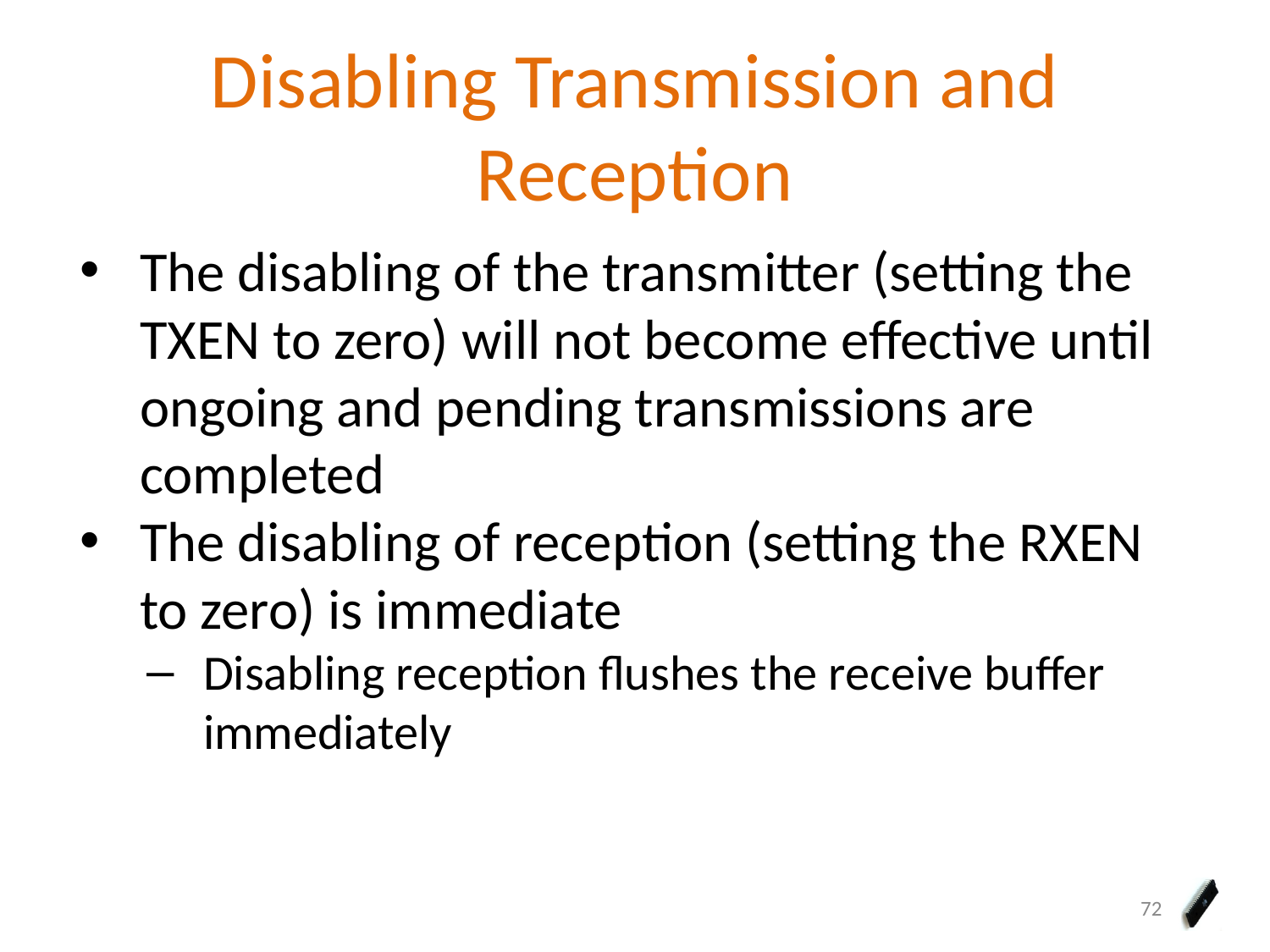

# Disabling Transmission and Reception
The disabling of the transmitter (setting the TXEN to zero) will not become effective until ongoing and pending transmissions are completed
The disabling of reception (setting the RXEN to zero) is immediate
Disabling reception flushes the receive buffer immediately
72